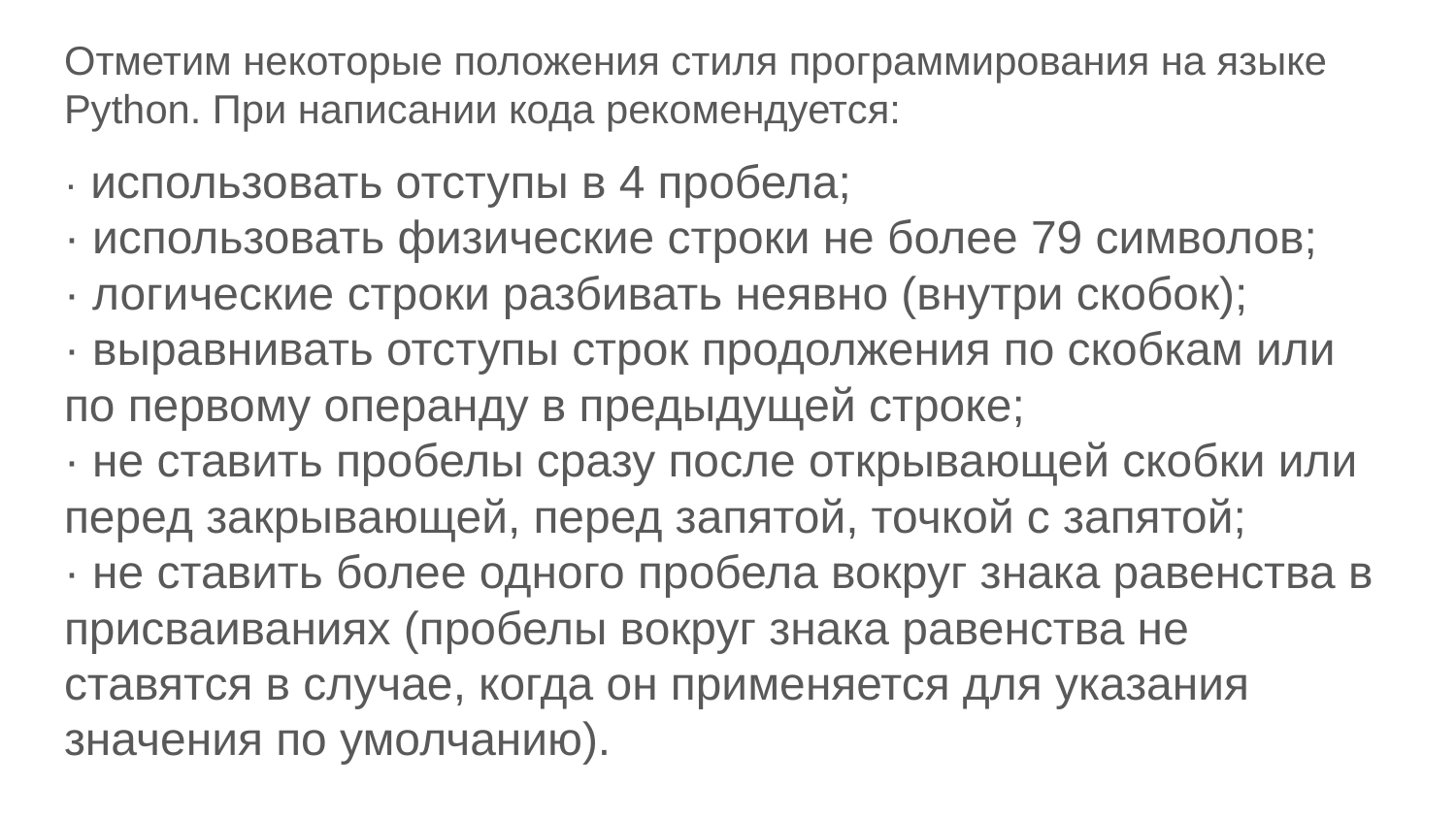

Отметим некоторые положения стиля программирования на языке Python. При написании кода рекомендуется:
· использовать отступы в 4 пробела;
· использовать физические строки не более 79 символов;
· логические строки разбивать неявно (внутри скобок);
· выравнивать отступы строк продолжения по скобкам или по первому операнду в предыдущей строке;
· не ставить пробелы сразу после открывающей скобки или перед закрывающей, перед запятой, точкой с запятой;
· не ставить более одного пробела вокруг знака равенства в
присваиваниях (пробелы вокруг знака равенства не ставятся в случае, когда он применяется для указания значения по умолчанию).